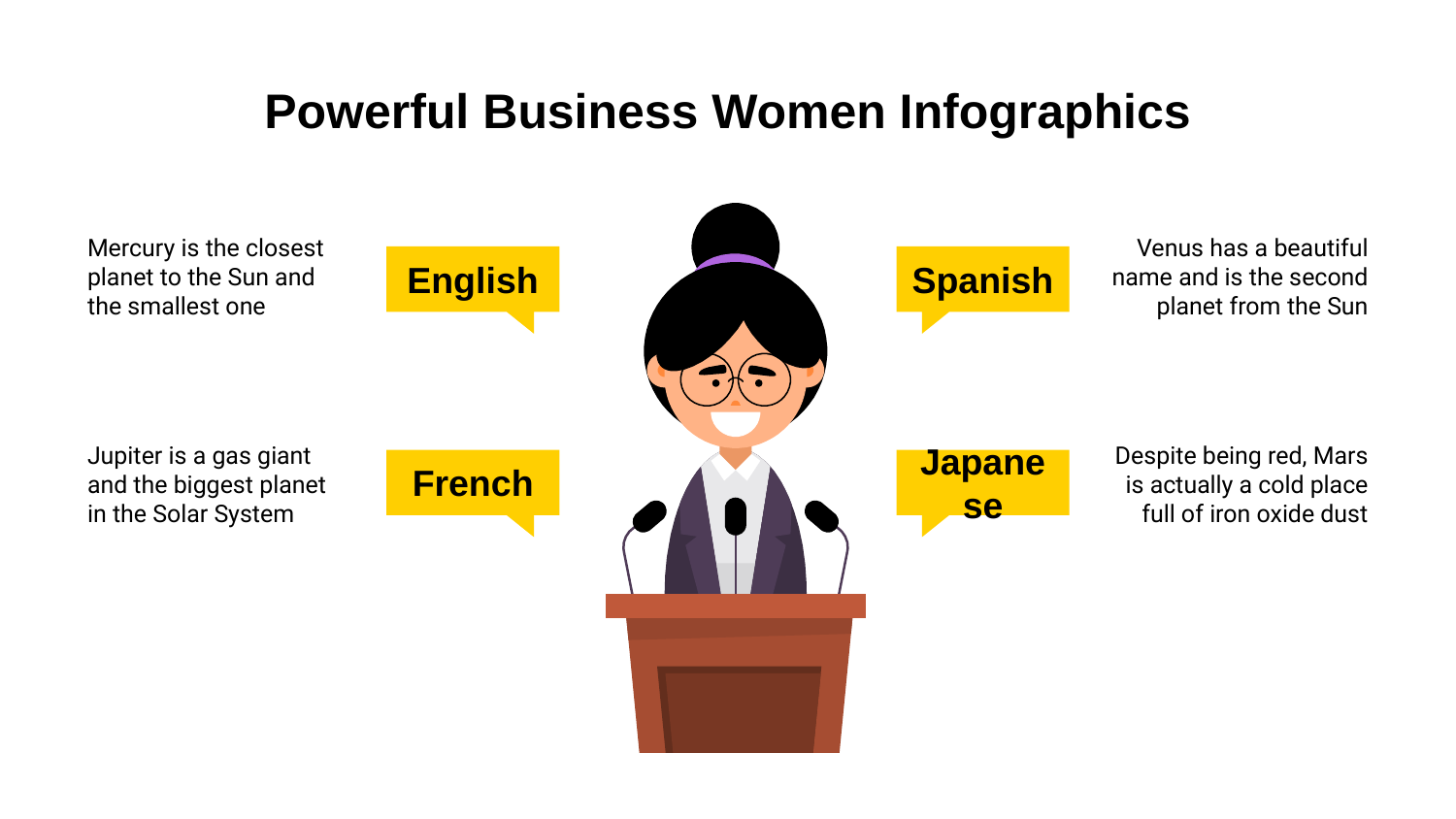

# Powerful Business Women Infographics

Mercury is the closest planet to the Sun and the smallest one

English
Venus has a beautiful name and is the second planet from the Sun

Spanish
Jupiter is a gas giant and the biggest planet in the Solar System

French
Despite being red, Mars is actually a cold place full of iron oxide dust

Japanese